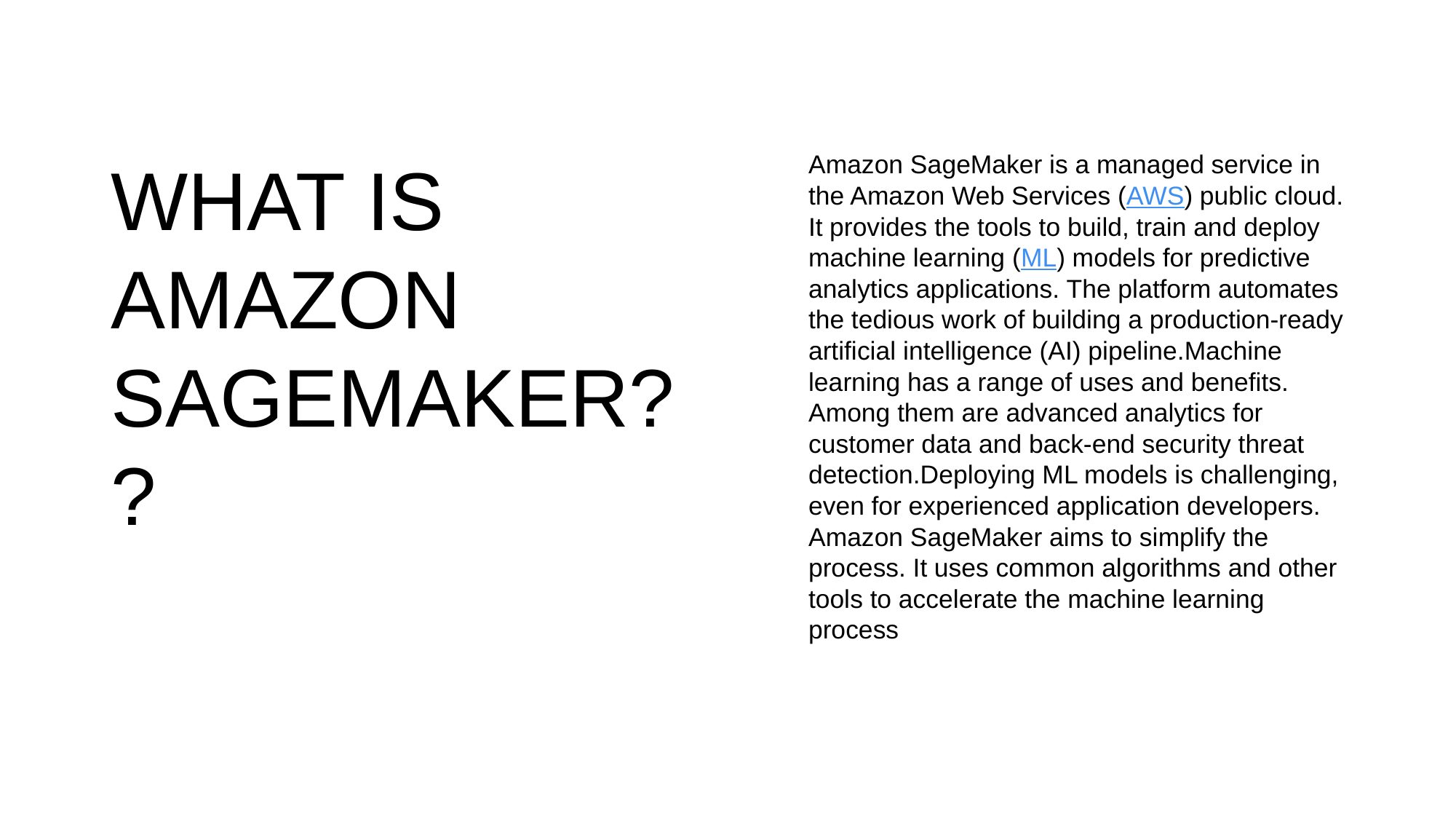

# WHAT IS AMAZON SAGEMAKER??
Amazon SageMaker is a managed service in the Amazon Web Services (AWS) public cloud. It provides the tools to build, train and deploy machine learning (ML) models for predictive analytics applications. The platform automates the tedious work of building a production-ready artificial intelligence (AI) pipeline.Machine learning has a range of uses and benefits. Among them are advanced analytics for customer data and back-end security threat detection.Deploying ML models is challenging, even for experienced application developers. Amazon SageMaker aims to simplify the process. It uses common algorithms and other tools to accelerate the machine learning process